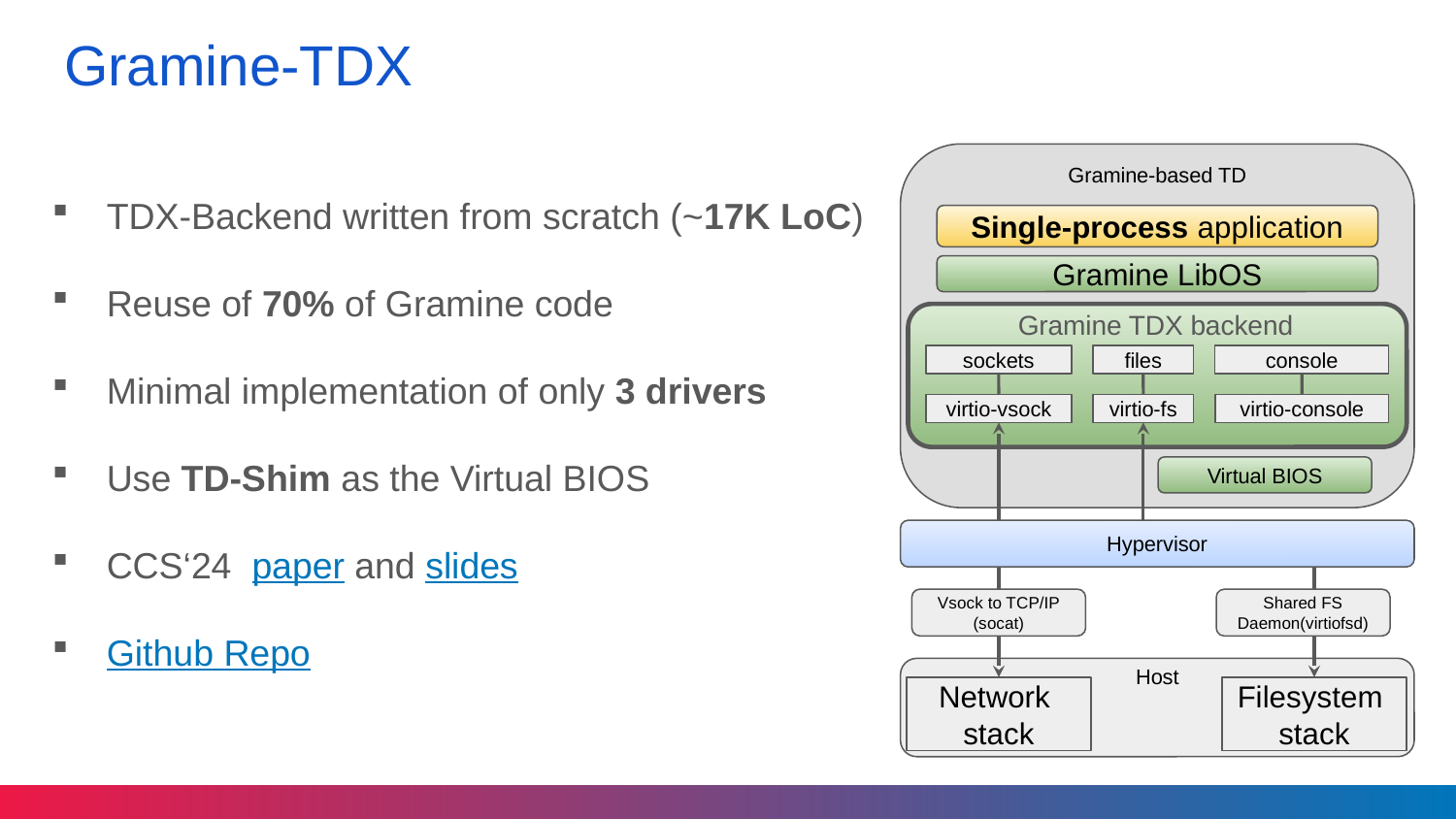

# Gramine-TDX
TDX-Backend written from scratch (~17K LoC)
Reuse of 70% of Gramine code
Minimal implementation of only 3 drivers
Use TD-Shim as the Virtual BIOS
CCS‘24  paper and slides
Github Repo
Gramine-based TD
Single-process application
Gramine LibOS

Gramine TDX backend
files
console
sockets
virtio-fs
virtio-console
virtio-vsock
Virtual BIOS
Hypervisor
Vsock to TCP/IP (socat)
Shared FS Daemon(virtiofsd)
Host
Network
stack
Filesystem
stack